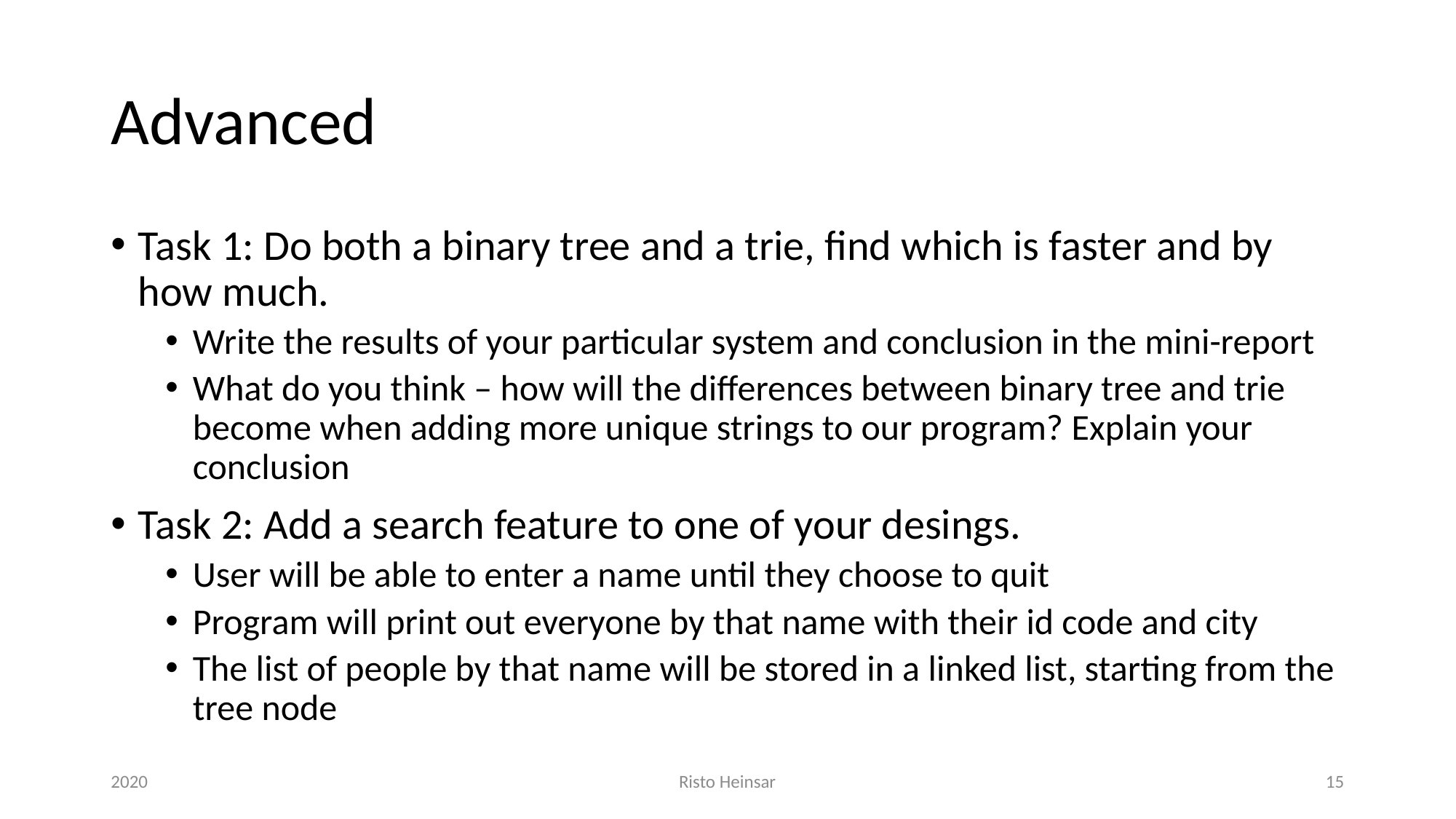

# Advanced
Task 1: Do both a binary tree and a trie, find which is faster and by how much.
Write the results of your particular system and conclusion in the mini-report
What do you think – how will the differences between binary tree and trie become when adding more unique strings to our program? Explain your conclusion
Task 2: Add a search feature to one of your desings.
User will be able to enter a name until they choose to quit
Program will print out everyone by that name with their id code and city
The list of people by that name will be stored in a linked list, starting from the tree node

2020
Risto Heinsar
15